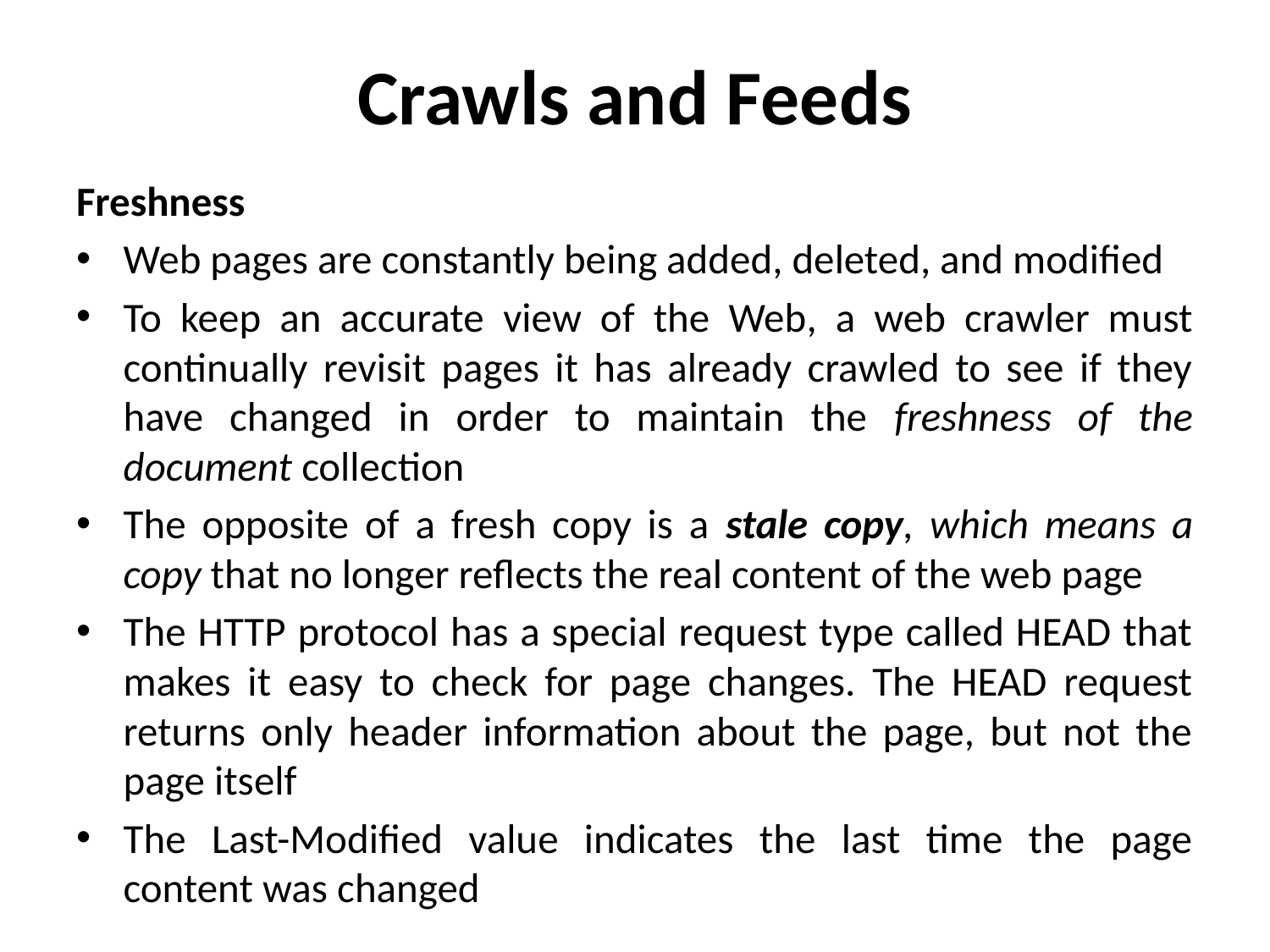

# Crawls and Feeds
Freshness
Web pages are constantly being added, deleted, and modified
To keep an accurate view of the Web, a web crawler must continually revisit pages it has already crawled to see if they have changed in order to maintain the freshness of the document collection
The opposite of a fresh copy is a stale copy, which means a copy that no longer reflects the real content of the web page
The HTTP protocol has a special request type called HEAD that makes it easy to check for page changes. The HEAD request returns only header information about the page, but not the page itself
The Last-Modified value indicates the last time the page content was changed